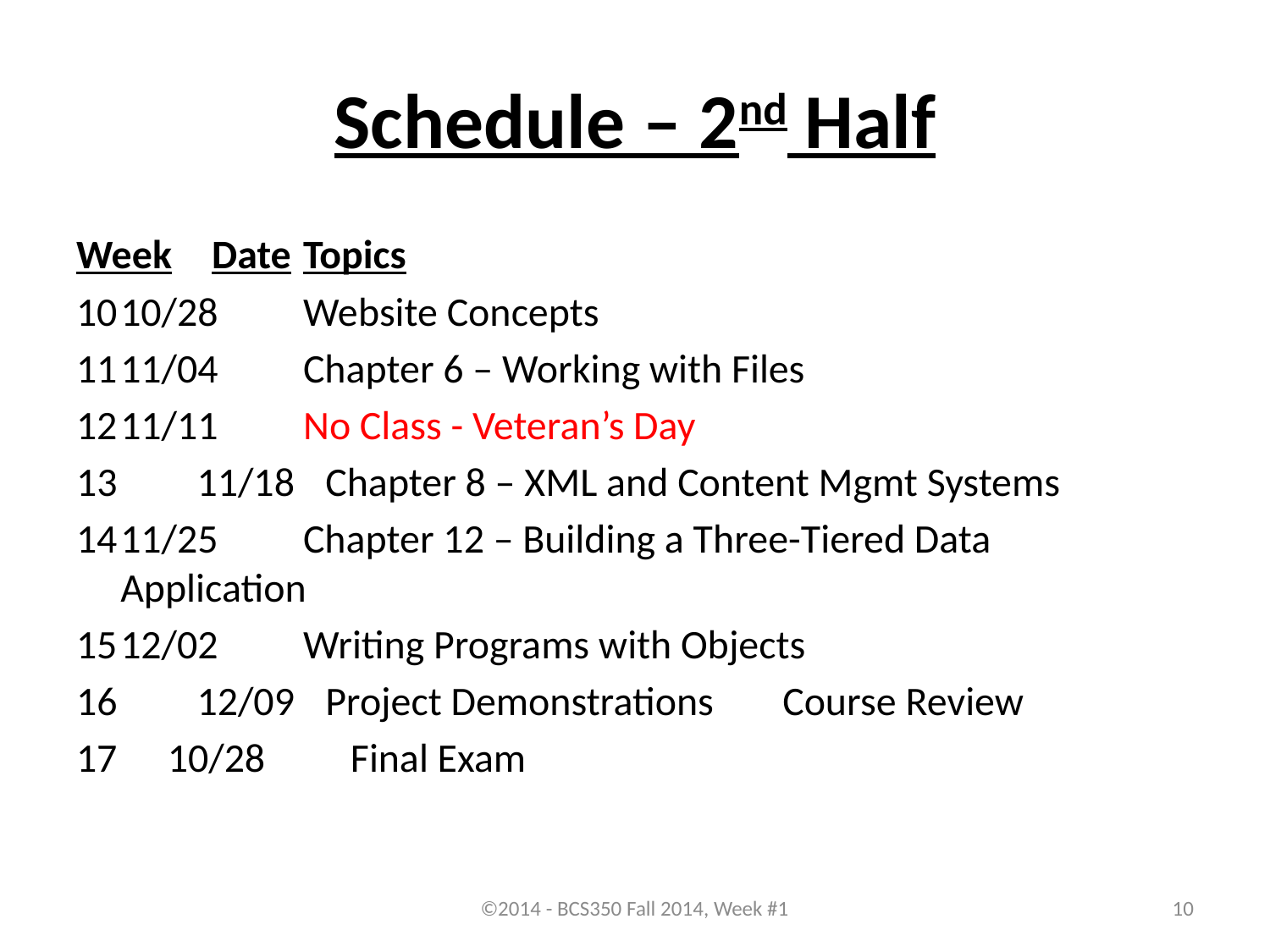

# Schedule – 2nd Half
Week	Date	Topics
10		10/28	Website Concepts
11		11/04	Chapter 6 – Working with Files
12		11/11	No Class - Veteran’s Day
      11/18	Chapter 8 – XML and Content Mgmt Systems
14		11/25	Chapter 12 – Building a Three-Tiered Data 			Application
15		12/02	Writing Programs with Objects
      12/09	Project Demonstrations					Course Review
17	10/28	Final Exam

©2014 - BCS350 Fall 2014, Week #1
10